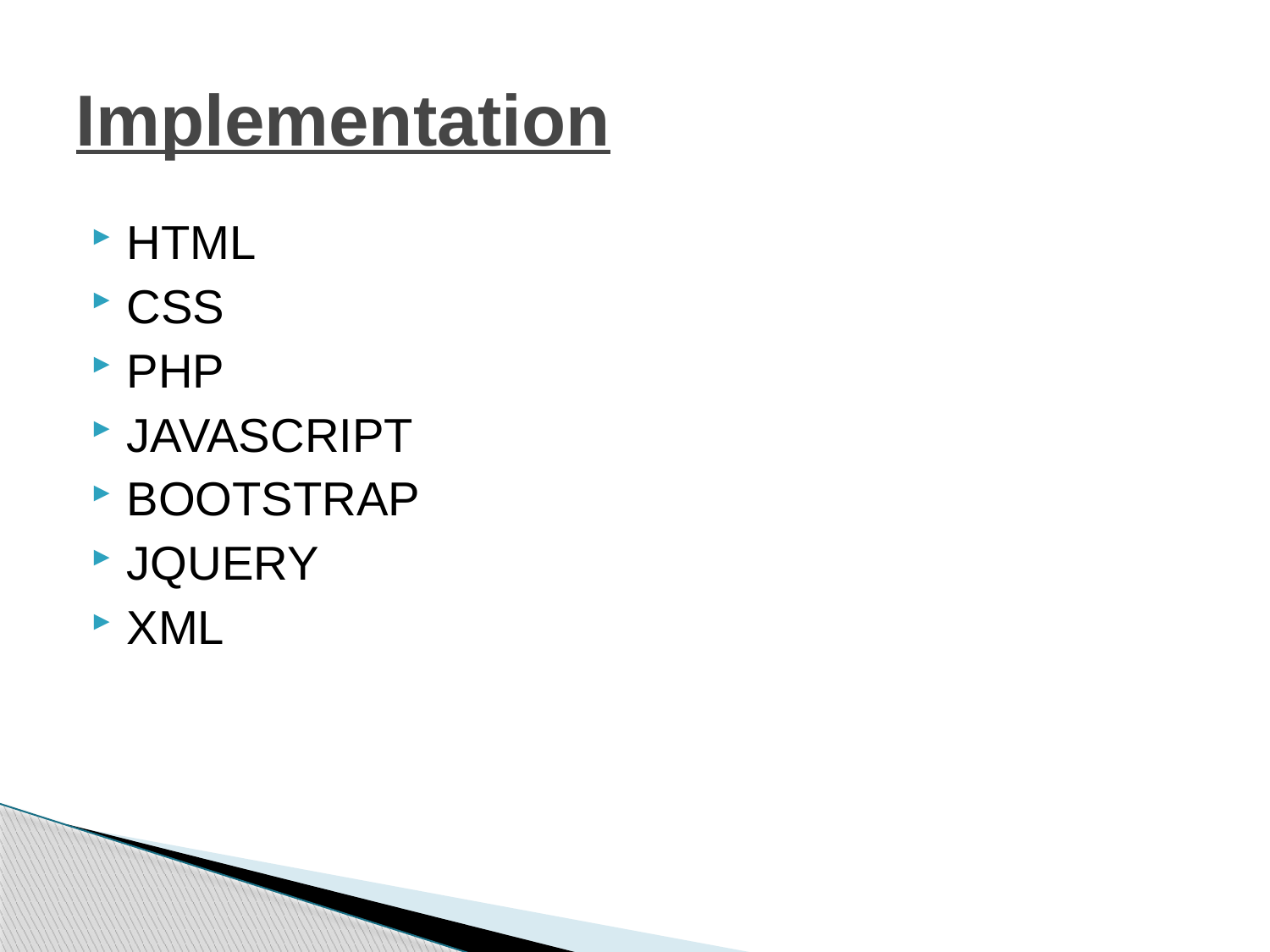

# Implementation
HTML
CSS
PHP
JAVASCRIPT
BOOTSTRAP
JQUERY
XML